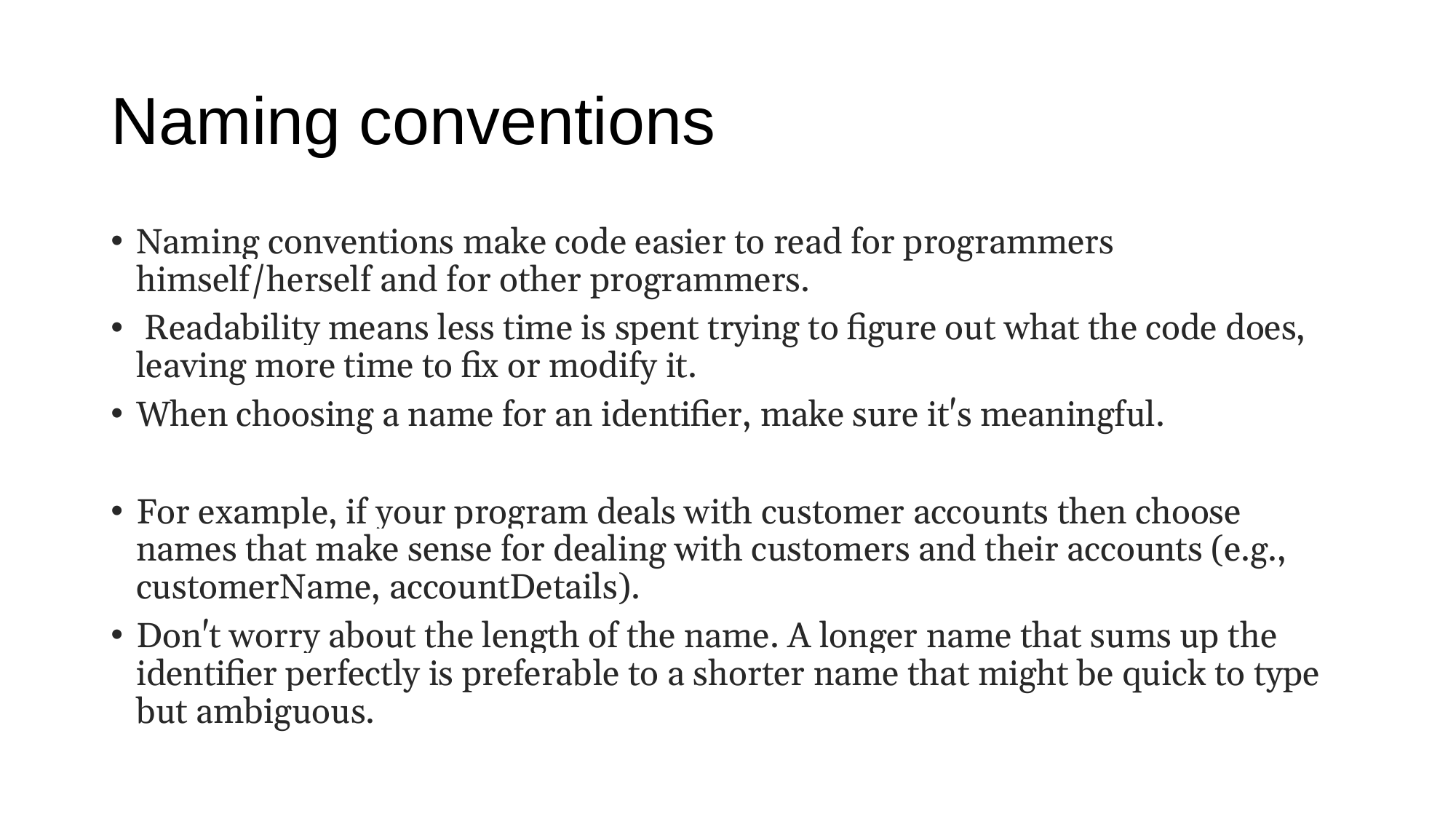

# Naming conventions
Naming conventions make code easier to read for programmers himself/herself and for other programmers.
 Readability means less time is spent trying to figure out what the code does, leaving more time to fix or modify it.
When choosing a name for an identifier, make sure it's meaningful.

For example, if your program deals with customer accounts then choose names that make sense for dealing with customers and their accounts (e.g., customerName, accountDetails).
Don't worry about the length of the name. A longer name that sums up the identifier perfectly is preferable to a shorter name that might be quick to type but ambiguous.